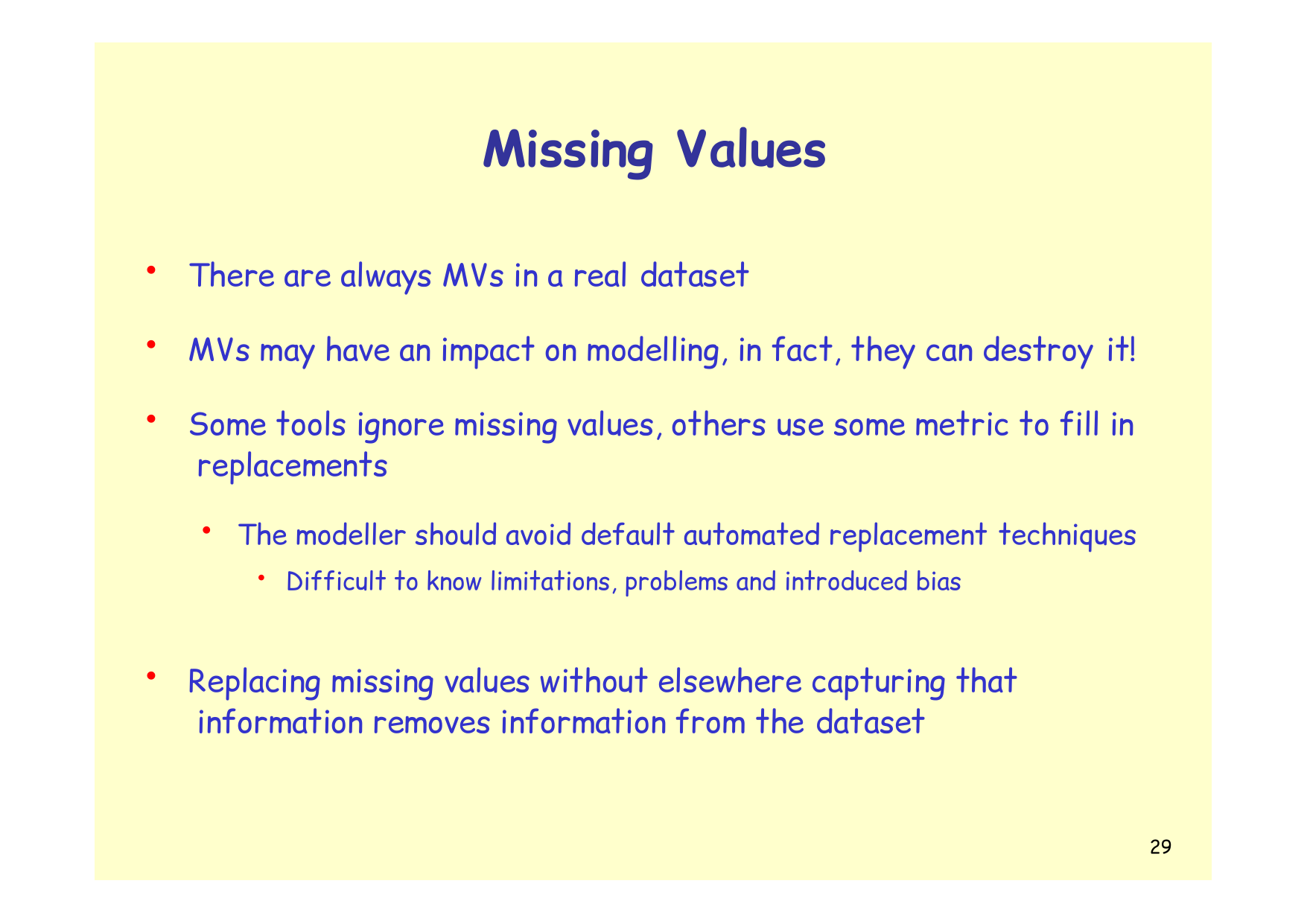

# Missing Values
There are always MVs in a real dataset
MVs may have an impact on modelling, in fact, they can destroy it!
Some tools ignore missing values, others use some metric to fill in  replacements
The modeller should avoid default automated replacement techniques
Difficult to know limitations, problems and introduced bias

Replacing missing values without elsewhere capturing that  information removes information from the dataset
29